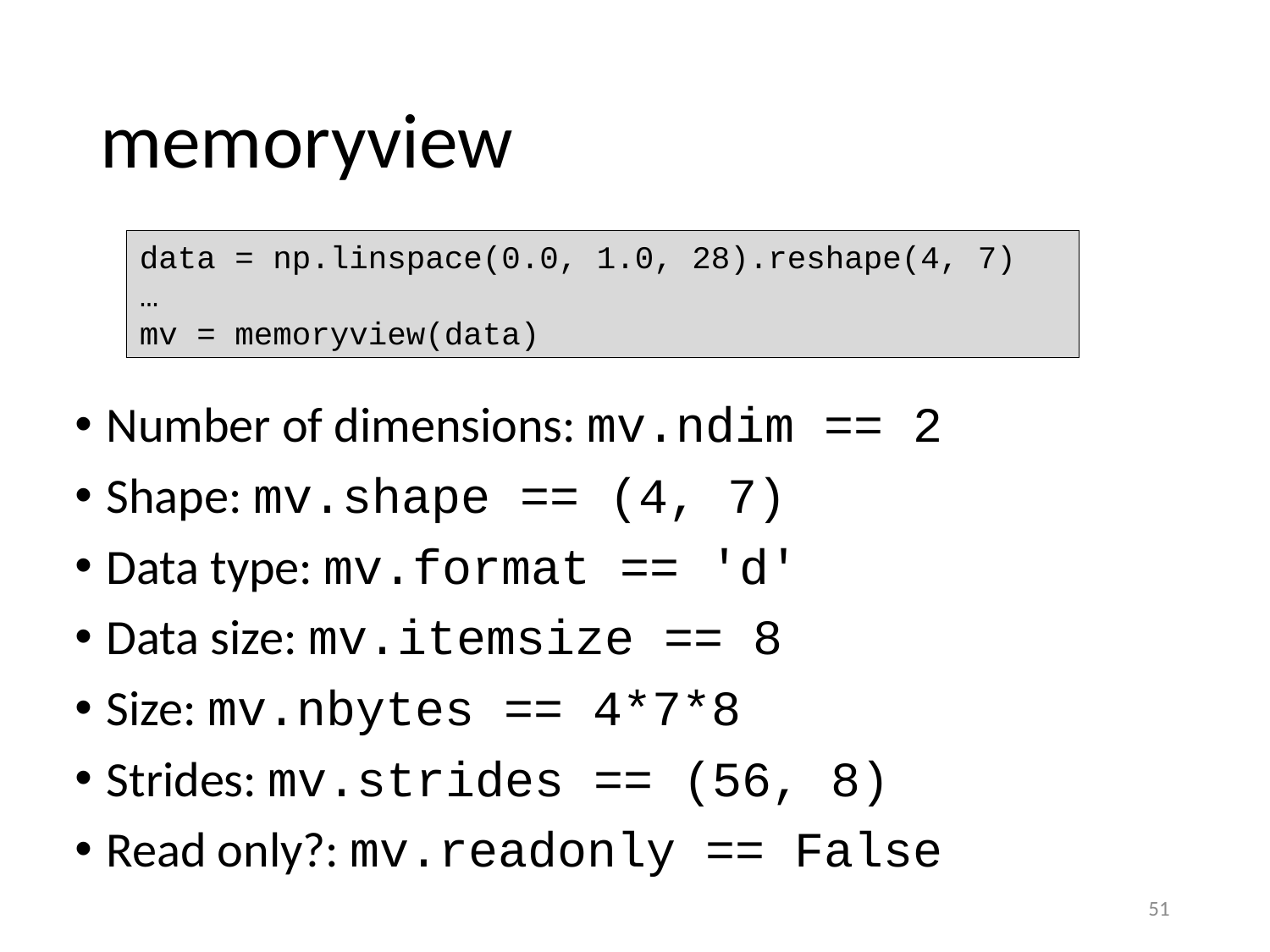

# memoryview
data = np.linspace(0.0, 1.0, 28).reshape(4, 7)
…
mv = memoryview(data)
Number of dimensions: mv.ndim == 2
Shape: mv.shape == (4, 7)
Data type: mv.format == 'd'
Data size: mv.itemsize == 8
Size: mv.nbytes == 4*7*8
Strides: mv.strides == (56, 8)
Read only?: mv.readonly == False
51